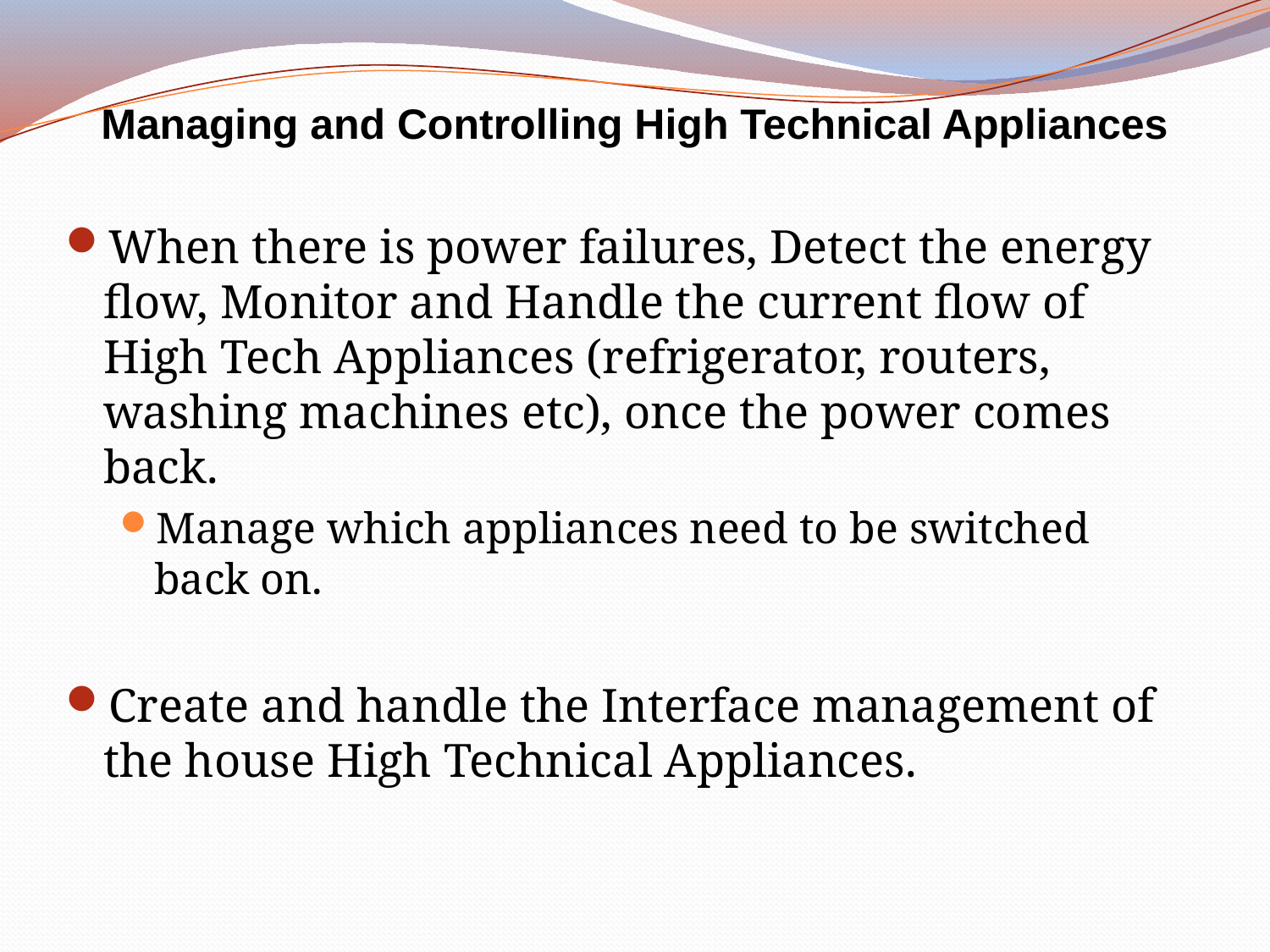

# Managing and Controlling High Technical Appliances
When there is power failures, Detect the energy flow, Monitor and Handle the current flow of High Tech Appliances (refrigerator, routers, washing machines etc), once the power comes back.
Manage which appliances need to be switched back on.

Create and handle the Interface management of the house High Technical Appliances.